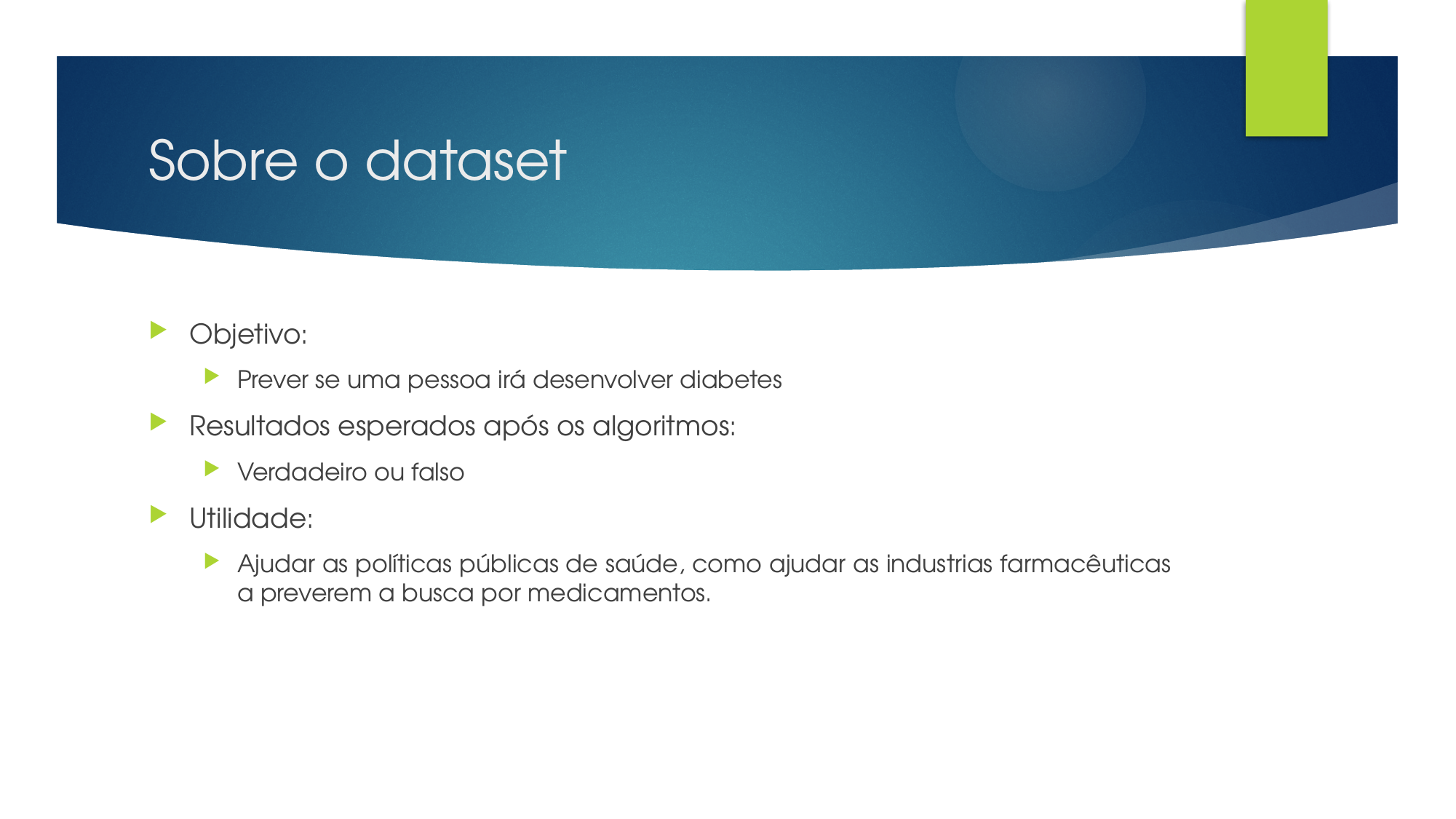

# Sobre o dataset
Objetivo:
Prever se uma pessoa irá desenvolver diabetes
Resultados esperados após os algoritmos:
Verdadeiro ou falso
Utilidade:
Ajudar as políticas públicas de saúde, como ajudar as industrias farmacêuticas a preverem a busca por medicamentos.